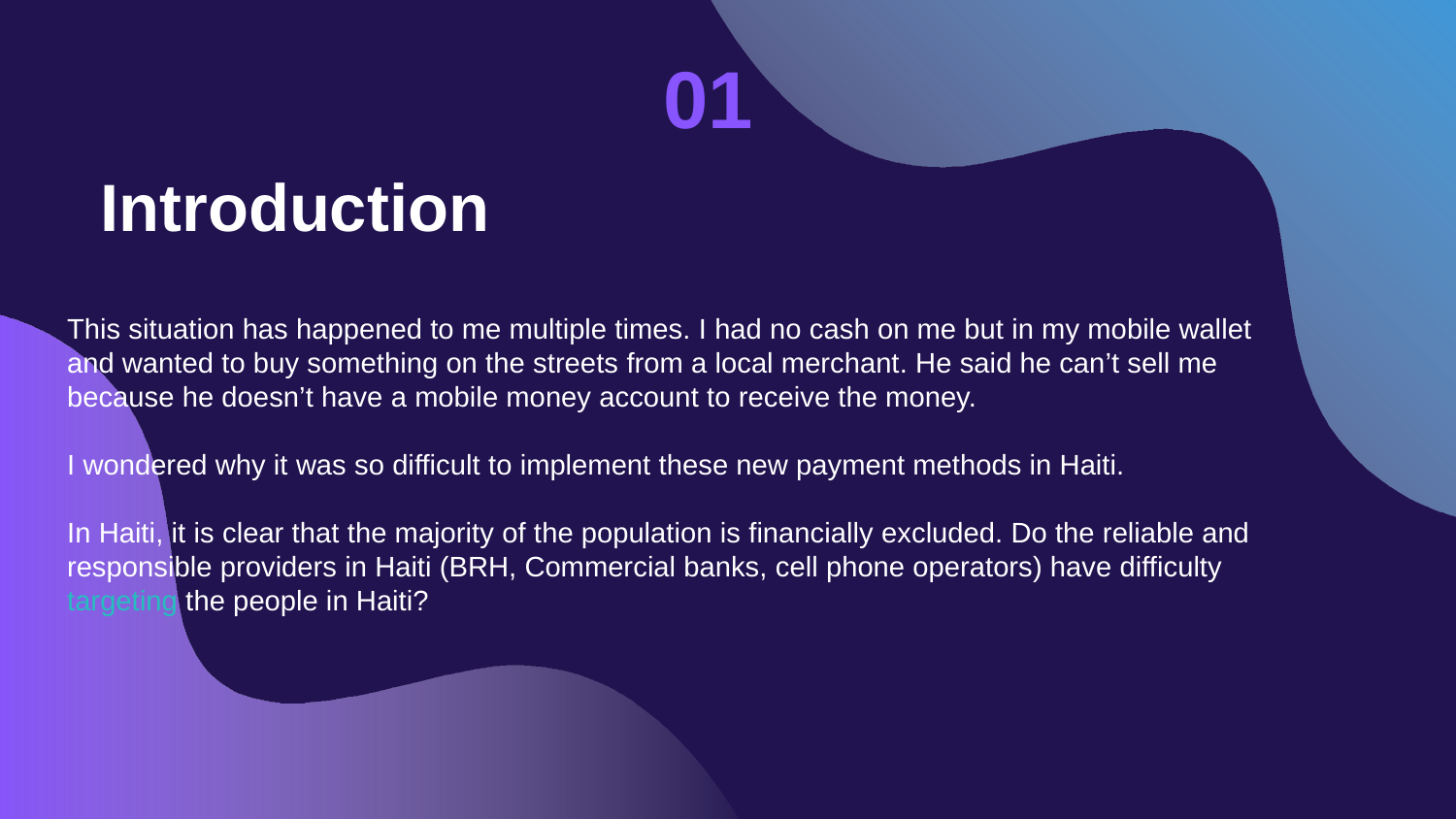

# 01
Introduction

This situation has happened to me multiple times. I had no cash on me but in my mobile wallet and wanted to buy something on the streets from a local merchant. He said he can’t sell me because he doesn’t have a mobile money account to receive the money.

I wondered why it was so difficult to implement these new payment methods in Haiti.

In Haiti, it is clear that the majority of the population is financially excluded. Do the reliable and responsible providers in Haiti (BRH, Commercial banks, cell phone operators) have difficulty targeting the people in Haiti?